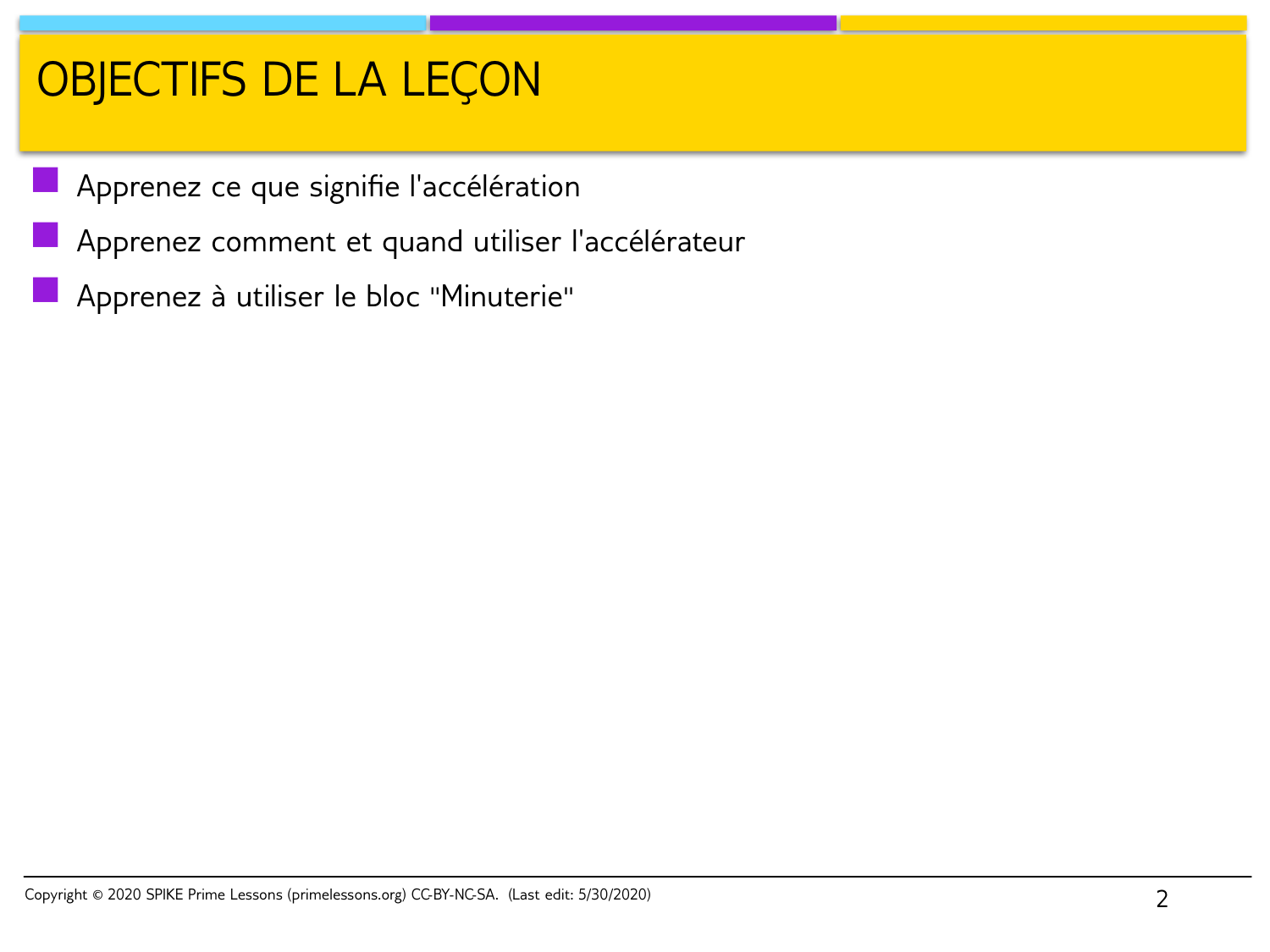

# Objectifs de la leçon
Apprenez ce que signifie l'accélération
Apprenez comment et quand utiliser l'accélérateur
Apprenez à utiliser le bloc "Minuterie"
2
Copyright © 2020 SPIKE Prime Lessons (primelessons.org) CC-BY-NC-SA.  (Last edit: 5/30/2020)